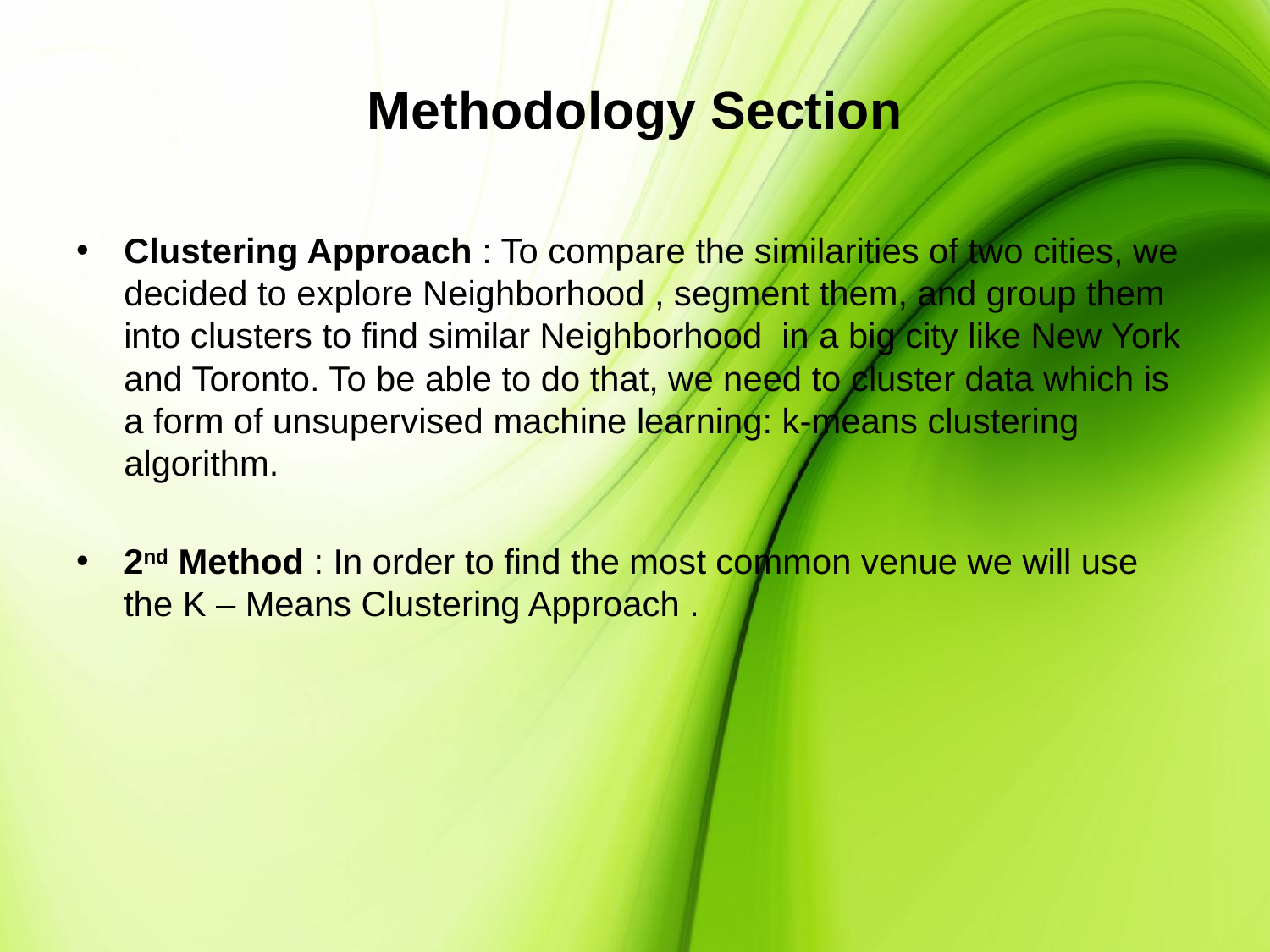

# Methodology Section
Clustering Approach : To compare the similarities of two cities, we decided to explore Neighborhood , segment them, and group them into clusters to find similar Neighborhood  in a big city like New York and Toronto. To be able to do that, we need to cluster data which is a form of unsupervised machine learning: k-means clustering algorithm.

2nd Method : In order to find the most common venue we will use the K – Means Clustering Approach .